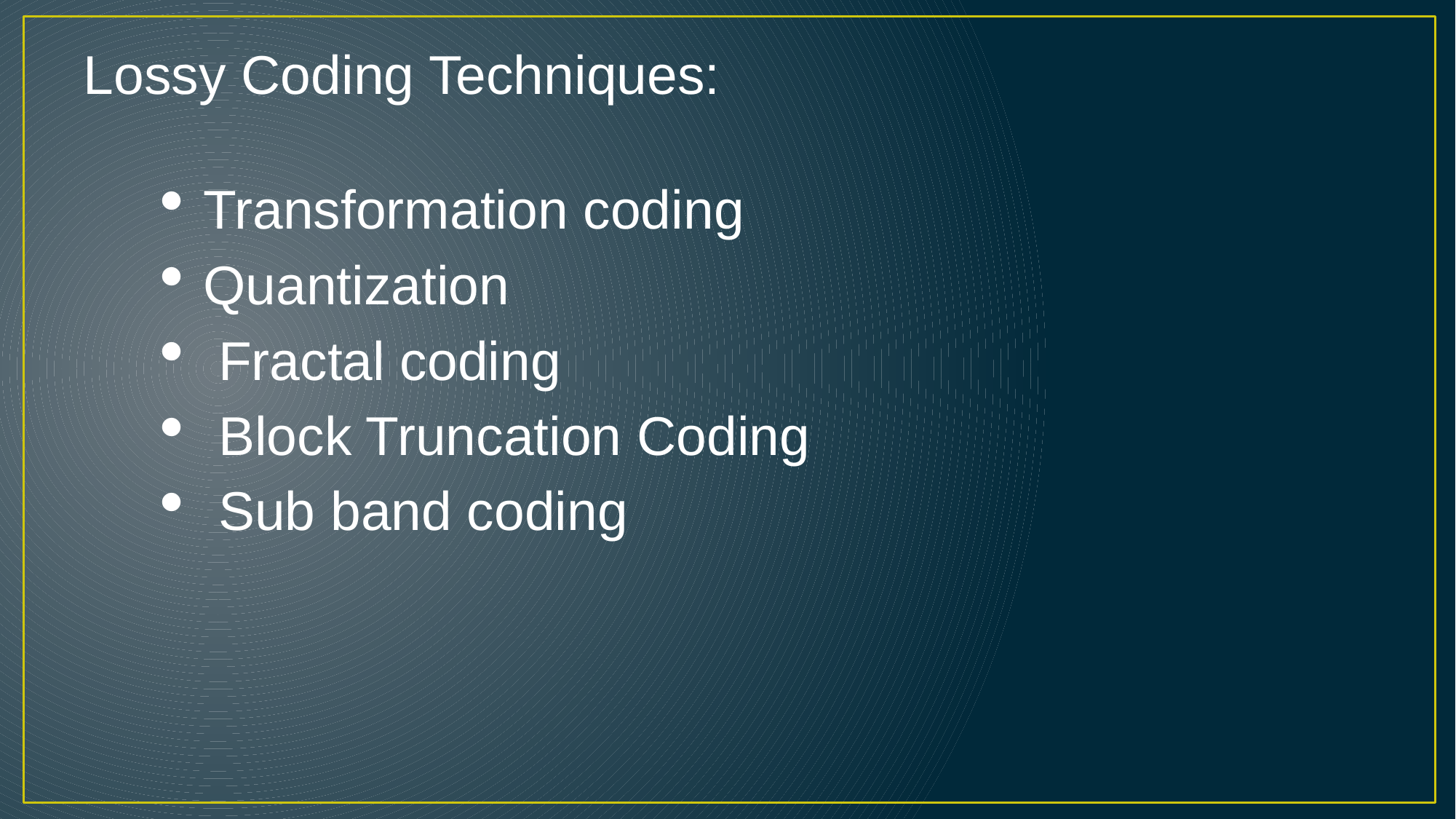

# Lossy Coding Techniques:
Transformation coding
Quantization
 Fractal coding
 Block Truncation Coding
 Sub band coding